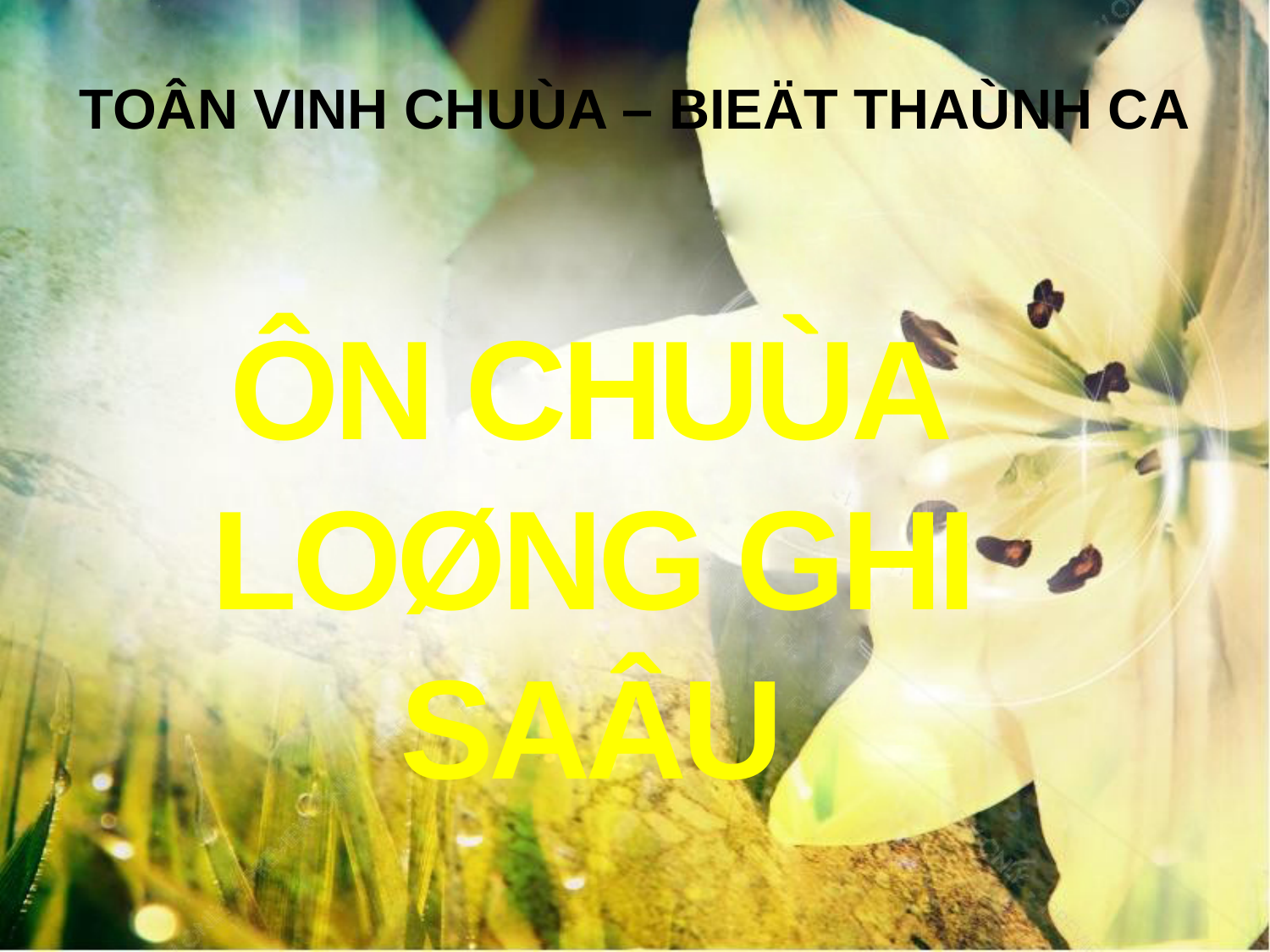

TOÂN VINH CHUÙA – BIEÄT THAÙNH CA
ÔN CHUÙA
LOØNG GHI SAÂU